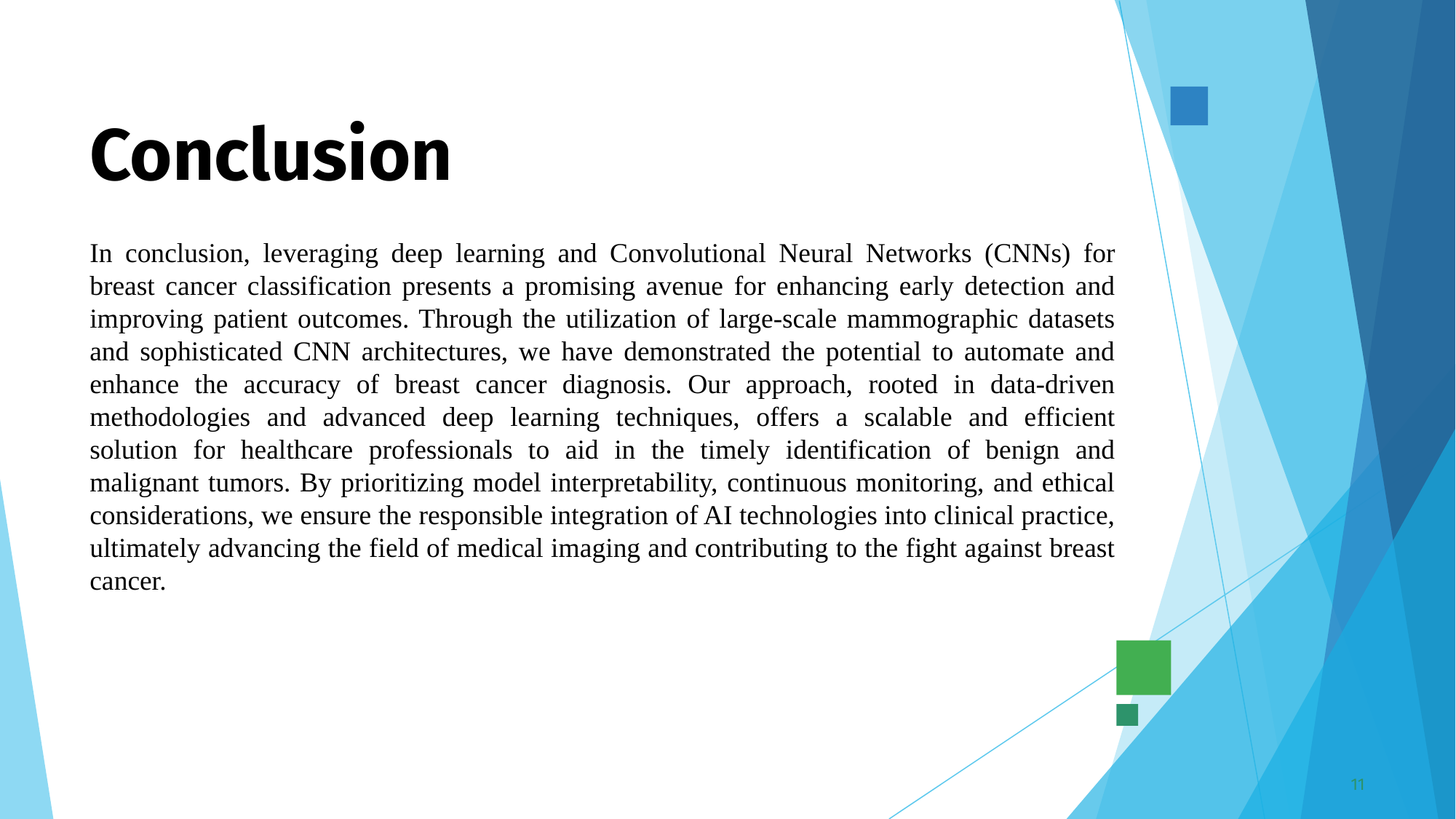

Conclusion

In conclusion, leveraging deep learning and Convolutional Neural Networks (CNNs) for breast cancer classification presents a promising avenue for enhancing early detection and improving patient outcomes. Through the utilization of large-scale mammographic datasets and sophisticated CNN architectures, we have demonstrated the potential to automate and enhance the accuracy of breast cancer diagnosis. Our approach, rooted in data-driven methodologies and advanced deep learning techniques, offers a scalable and efficient solution for healthcare professionals to aid in the timely identification of benign and malignant tumors. By prioritizing model interpretability, continuous monitoring, and ethical considerations, we ensure the responsible integration of AI technologies into clinical practice, ultimately advancing the field of medical imaging and contributing to the fight against breast cancer.

11